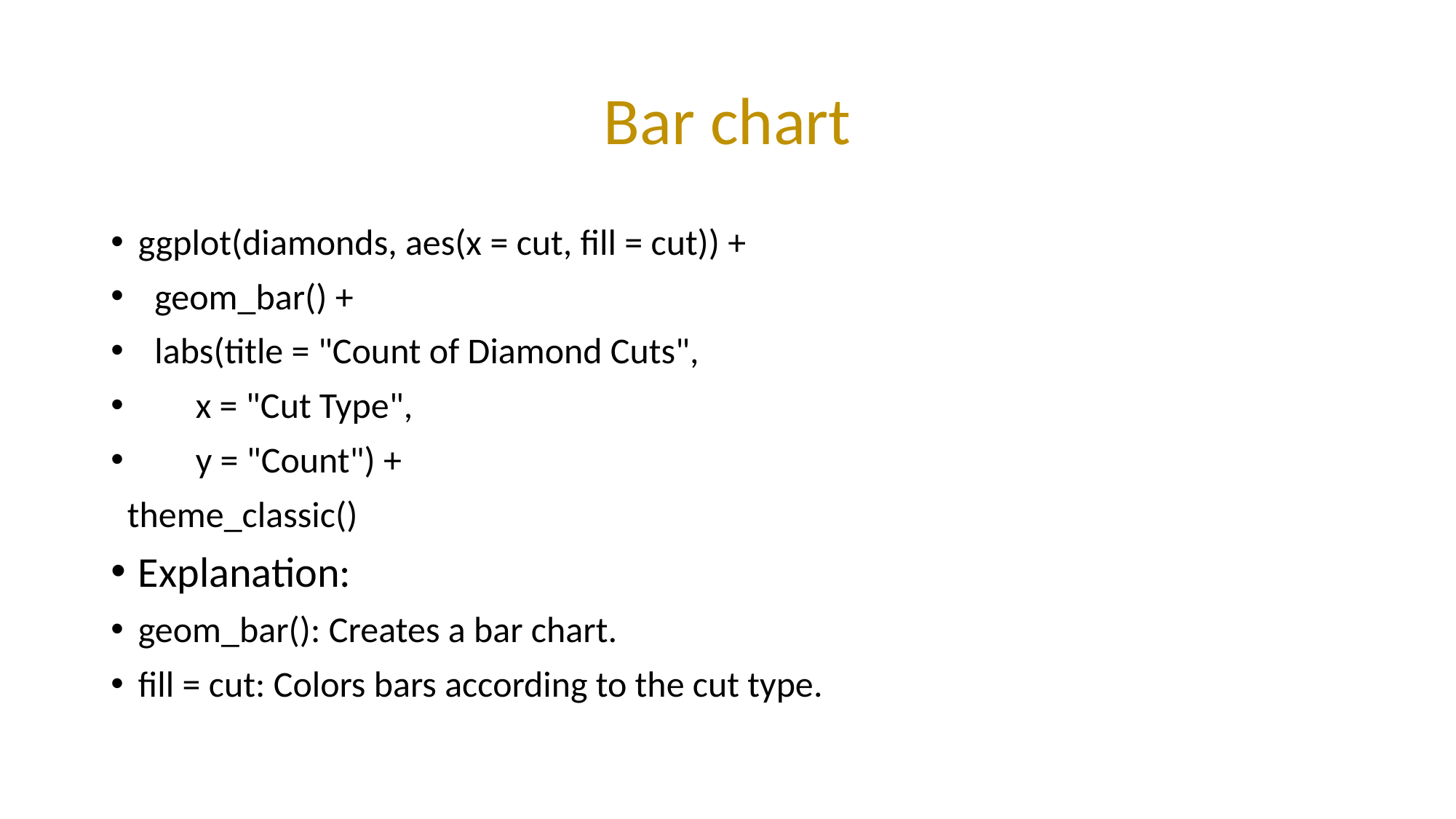

# Bar chart
ggplot(diamonds, aes(x = cut, fill = cut)) +
  geom_bar() +
  labs(title = "Count of Diamond Cuts",
       x = "Cut Type",
       y = "Count") +
  theme_classic()
Explanation:
geom_bar(): Creates a bar chart.
fill = cut: Colors bars according to the cut type.